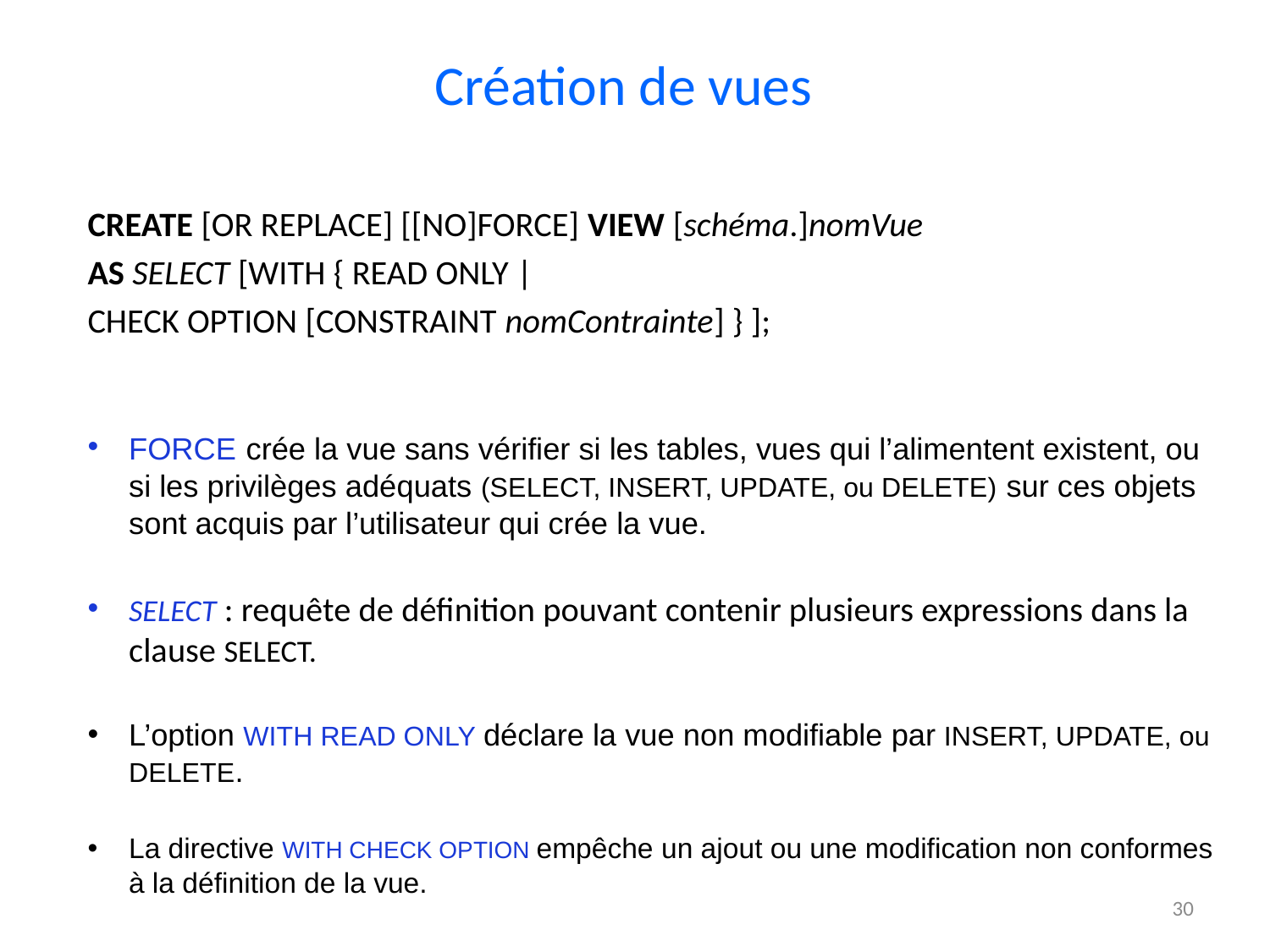

# Création de vues
CREATE [OR REPLACE] [[NO]FORCE] VIEW [schéma.]nomVue
AS SELECT [WITH { READ ONLY |
CHECK OPTION [CONSTRAINT nomContrainte] } ];

FORCE crée la vue sans vérifier si les tables, vues qui l’alimentent existent, ou si les privilèges adéquats (SELECT, INSERT, UPDATE, ou DELETE) sur ces objets sont acquis par l’utilisateur qui crée la vue.

SELECT : requête de définition pouvant contenir plusieurs expressions dans la clause SELECT.

L’option WITH READ ONLY déclare la vue non modifiable par INSERT, UPDATE, ou DELETE.

La directive WITH CHECK OPTION empêche un ajout ou une modification non conformes à la définition de la vue.

30